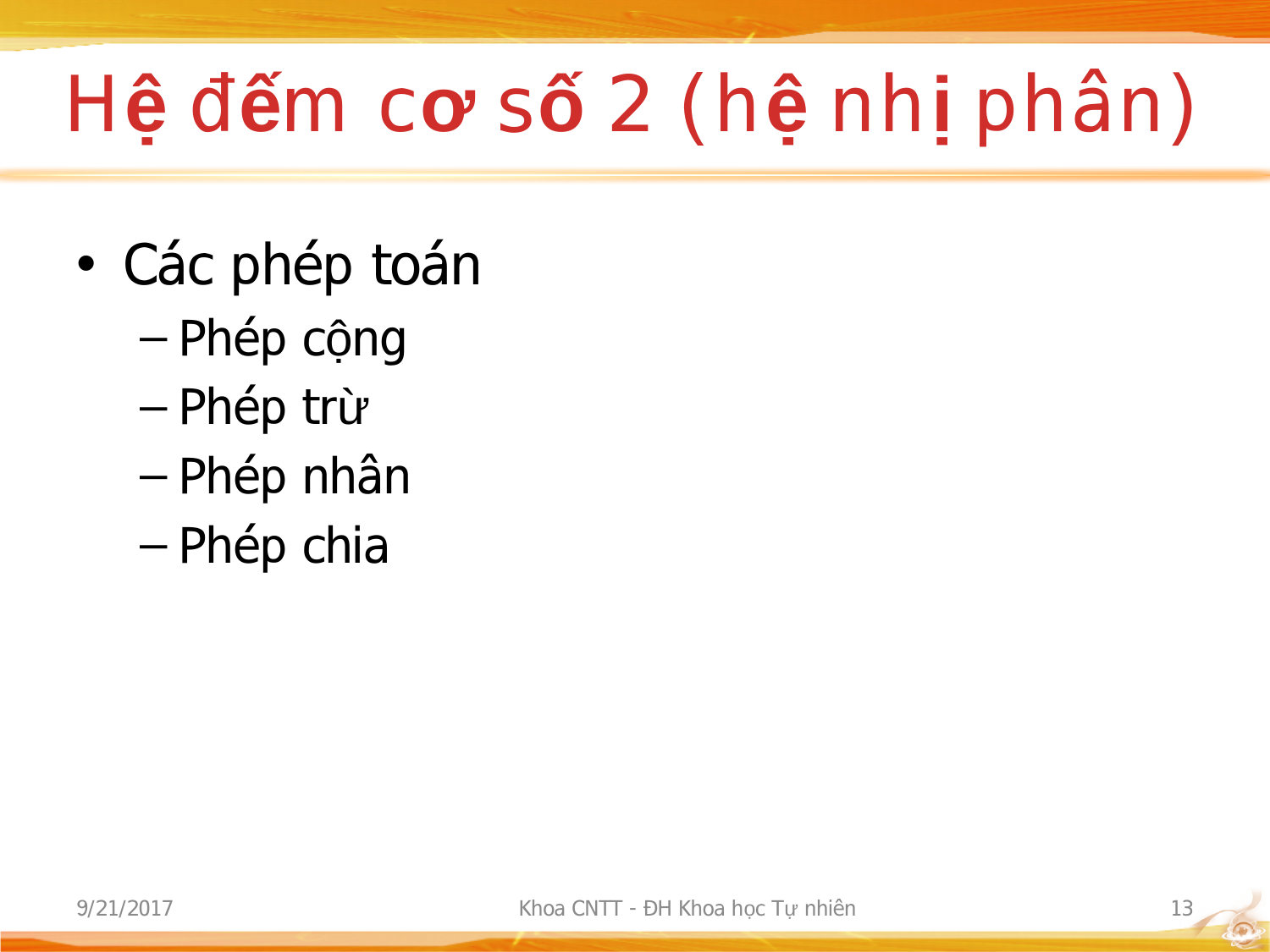

# Hệ đếm cơ số 2 (hệ nhị phân)
Các phép toán
Phép cộng
Phép trừ
Phép nhân
Phép chia

9/21/2017
Khoa CNTT - ĐH Khoa học Tự nhiên
13